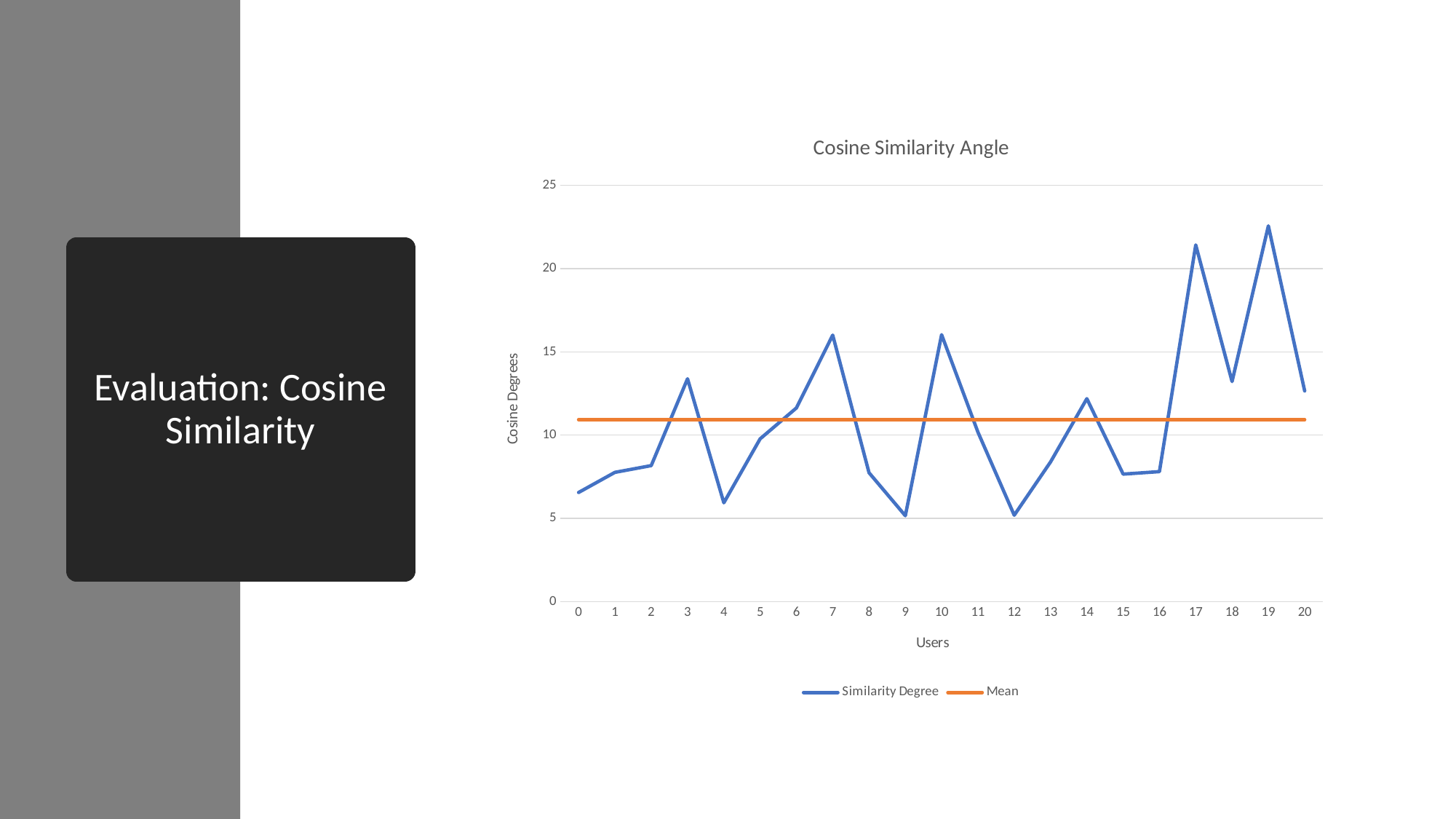

### Chart: Cosine Similarity Angle

| Category | Similarity Degree | Mean |
|---|---|---|
| 0 | 6.5562 | 10.925786738095237 |
| 1 | 7.7635 | 10.925786738095237 |
| 2 | 8.1686 | 10.925786738095237 |
| 3 | 13.387 | 10.925786738095237 |
| 4 | 5.93566 | 10.925786738095237 |
| 5 | 9.7745 | 10.925786738095237 |
| 6 | 11.63356 | 10.925786738095237 |
| 7 | 16.00812 | 10.925786738095237 |
| 8 | 7.7397355 | 10.925786738095237 |
| 9 | 5.15978 | 10.925786738095237 |
| 10 | 16.032463 | 10.925786738095237 |
| 11 | 10.179949 | 10.925786738095237 |
| 12 | 5.19022 | 10.925786738095237 |
| 13 | 8.39005 | 10.925786738095237 |
| 14 | 12.191431 | 10.925786738095237 |
| 15 | 7.65802 | 10.925786738095237 |
| 16 | 7.808461 | 10.925786738095237 |
| 17 | 21.423885 | 10.925786738095237 |
| 18 | 13.21798 | 10.925786738095237 |
| 19 | 22.56748 | 10.925786738095237 |
| 20 | 12.654927 | 10.925786738095237 |
# Evaluation: Cosine Similarity